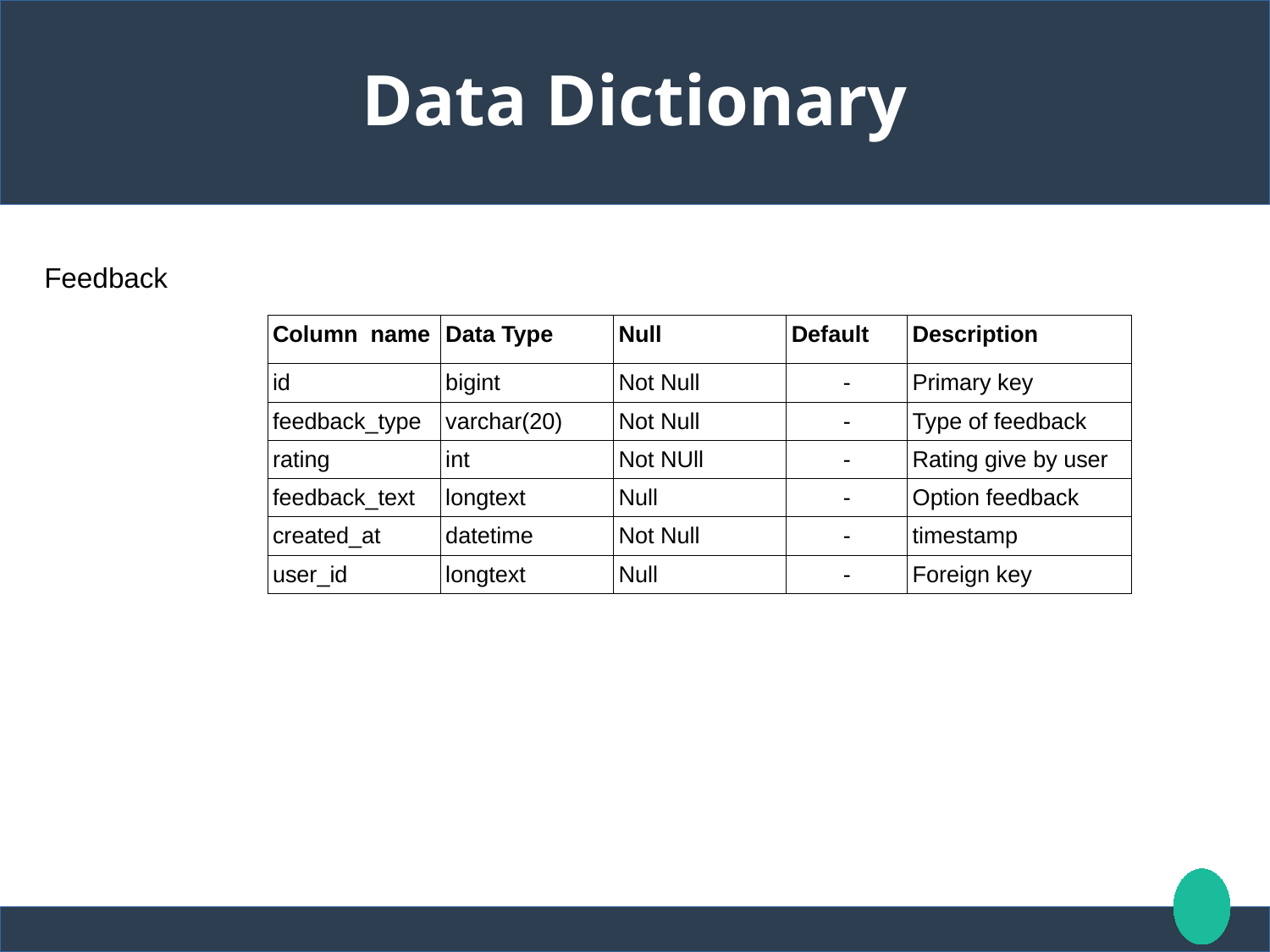

# Data Dictionary
Feedback
| Column name | Data Type | Null | Default | Description |
| --- | --- | --- | --- | --- |
| id | bigint | Not Null | - | Primary key |
| feedback\_type | varchar(20) | Not Null | - | Type of feedback |
| rating | int | Not NUll | - | Rating give by user |
| feedback\_text | longtext | Null | - | Option feedback |
| created\_at | datetime | Not Null | - | timestamp |
| user\_id | longtext | Null | - | Foreign key |